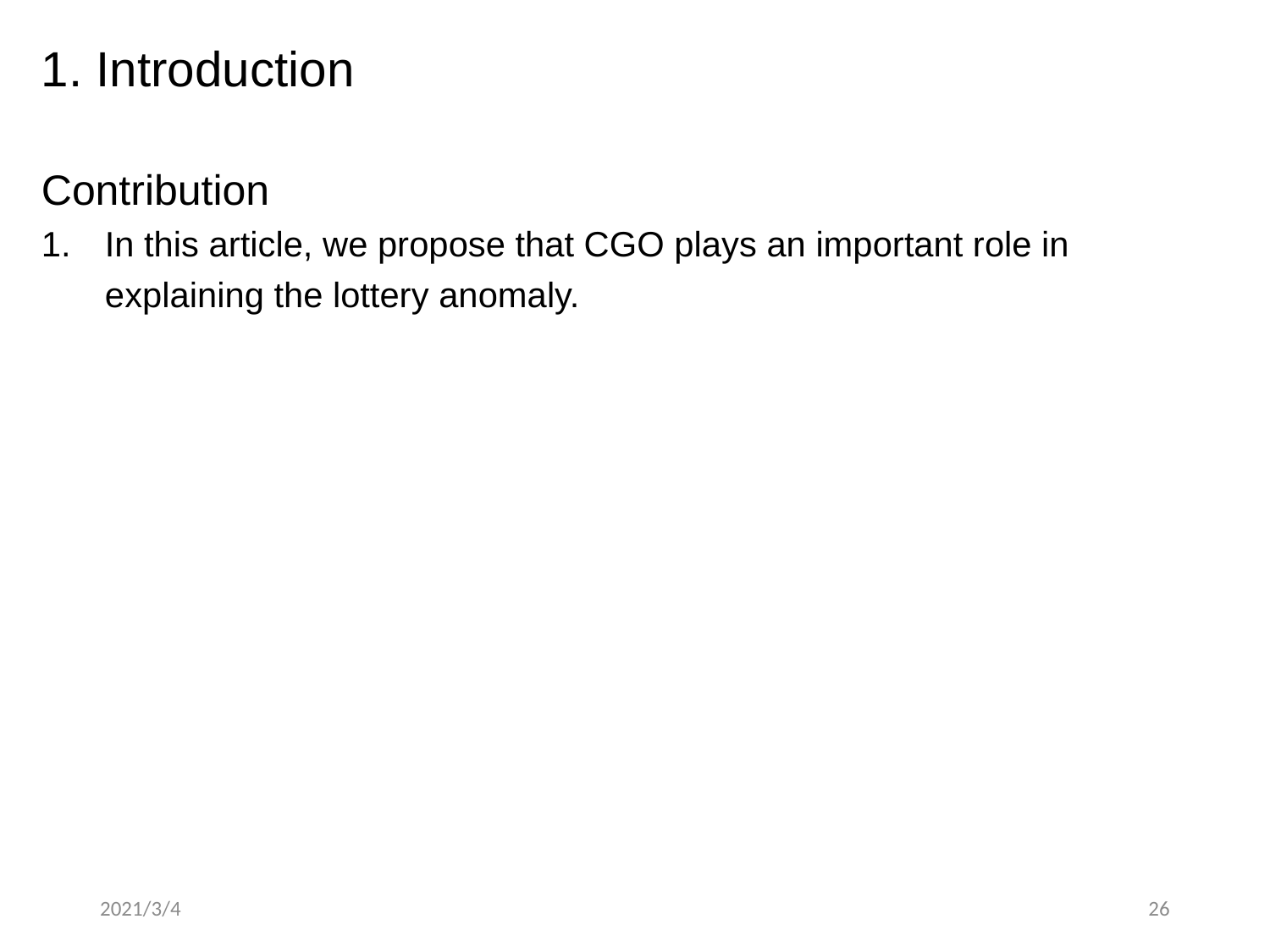

1. Introduction
Contribution
In this article, we propose that CGO plays an important role in explaining the lottery anomaly.
2021/3/4
26